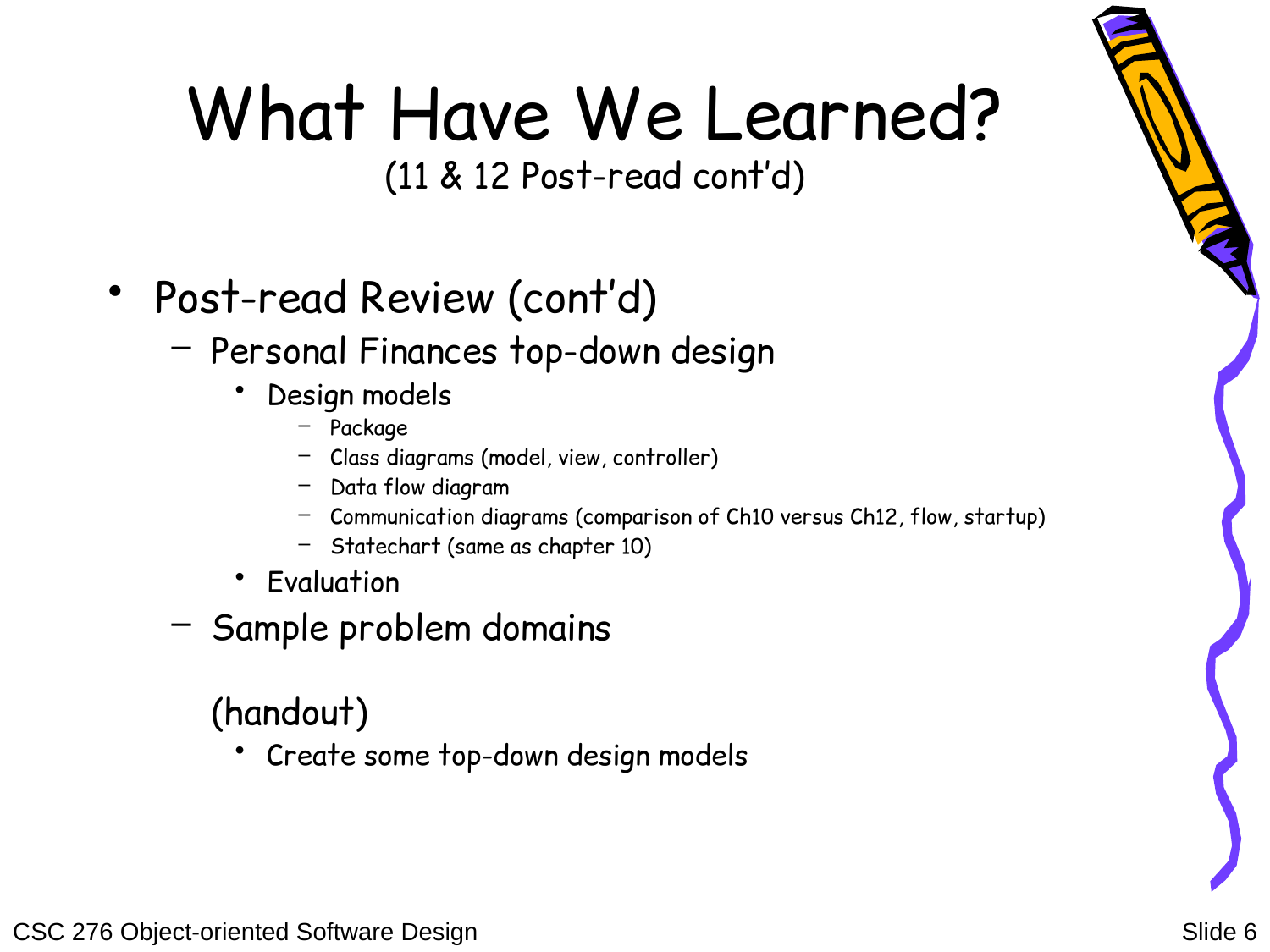

# What Have We Learned? (11 & 12 Post-read cont’d)
Post-read Review (cont’d)
Personal Finances top-down design
Design models
Package
Class diagrams (model, view, controller)
Data flow diagram
Communication diagrams (comparison of Ch10 versus Ch12, flow, startup)
Statechart (same as chapter 10)
Evaluation
Sample problem domains	(handout)
Create some top-down design models